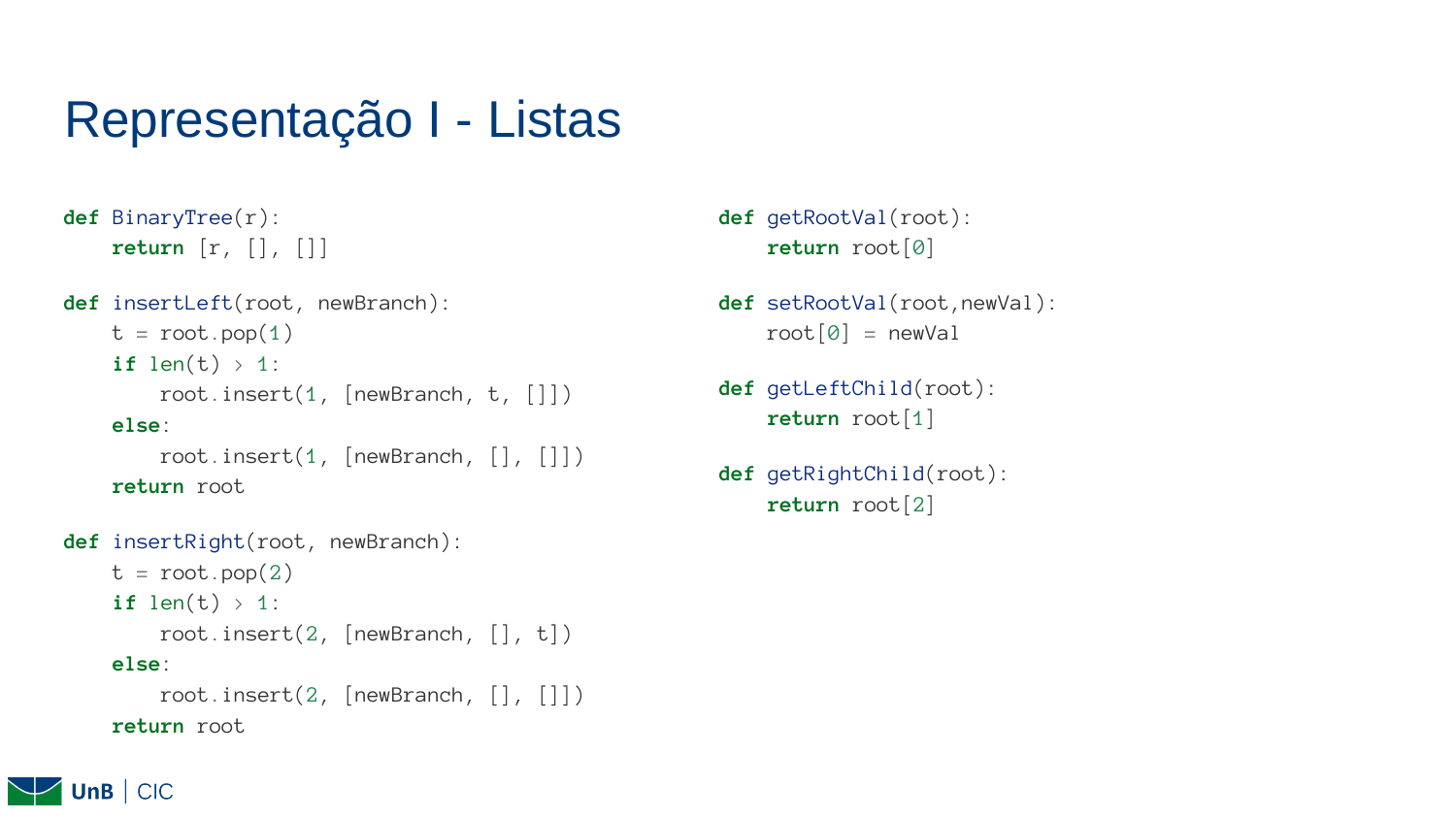

# Representação I - Listas
def BinaryTree(r):
    return [r, [], []]
def insertLeft(root, newBranch):
    t = root.pop(1)
    if len(t) > 1:
        root.insert(1, [newBranch, t, []])
    else:
        root.insert(1, [newBranch, [], []])
    return root
def insertRight(root, newBranch):
    t = root.pop(2)
    if len(t) > 1:
        root.insert(2, [newBranch, [], t])
    else:
        root.insert(2, [newBranch, [], []])
    return root
def getRootVal(root):
    return root[0]
def setRootVal(root,newVal):
    root[0] = newVal
def getLeftChild(root):
    return root[1]
def getRightChild(root):
    return root[2]